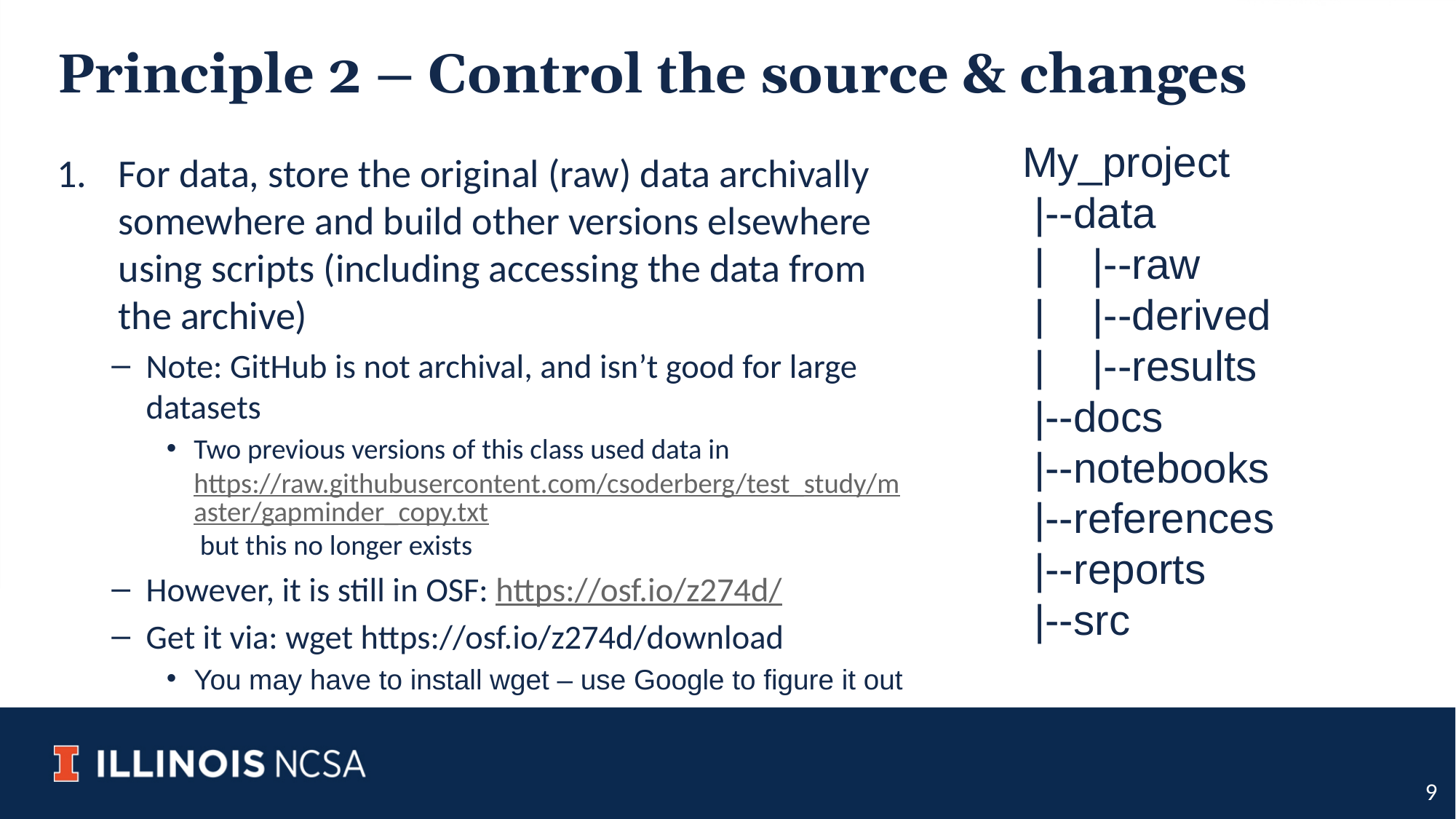

# Principle 2 – Control the source & changes
My_project
 |--data
 |    |--raw
 |    |--derived
 |    |--results
 |--docs
 |--notebooks
 |--references
 |--reports
 |--src
For data, store the original (raw) data archivally somewhere and build other versions elsewhere using scripts (including accessing the data from the archive)
Note: GitHub is not archival, and isn’t good for large datasets
Two previous versions of this class used data in https://raw.githubusercontent.com/csoderberg/test_study/master/gapminder_copy.txt but this no longer exists
However, it is still in OSF: https://osf.io/z274d/
Get it via: wget https://osf.io/z274d/download
You may have to install wget – use Google to figure it out